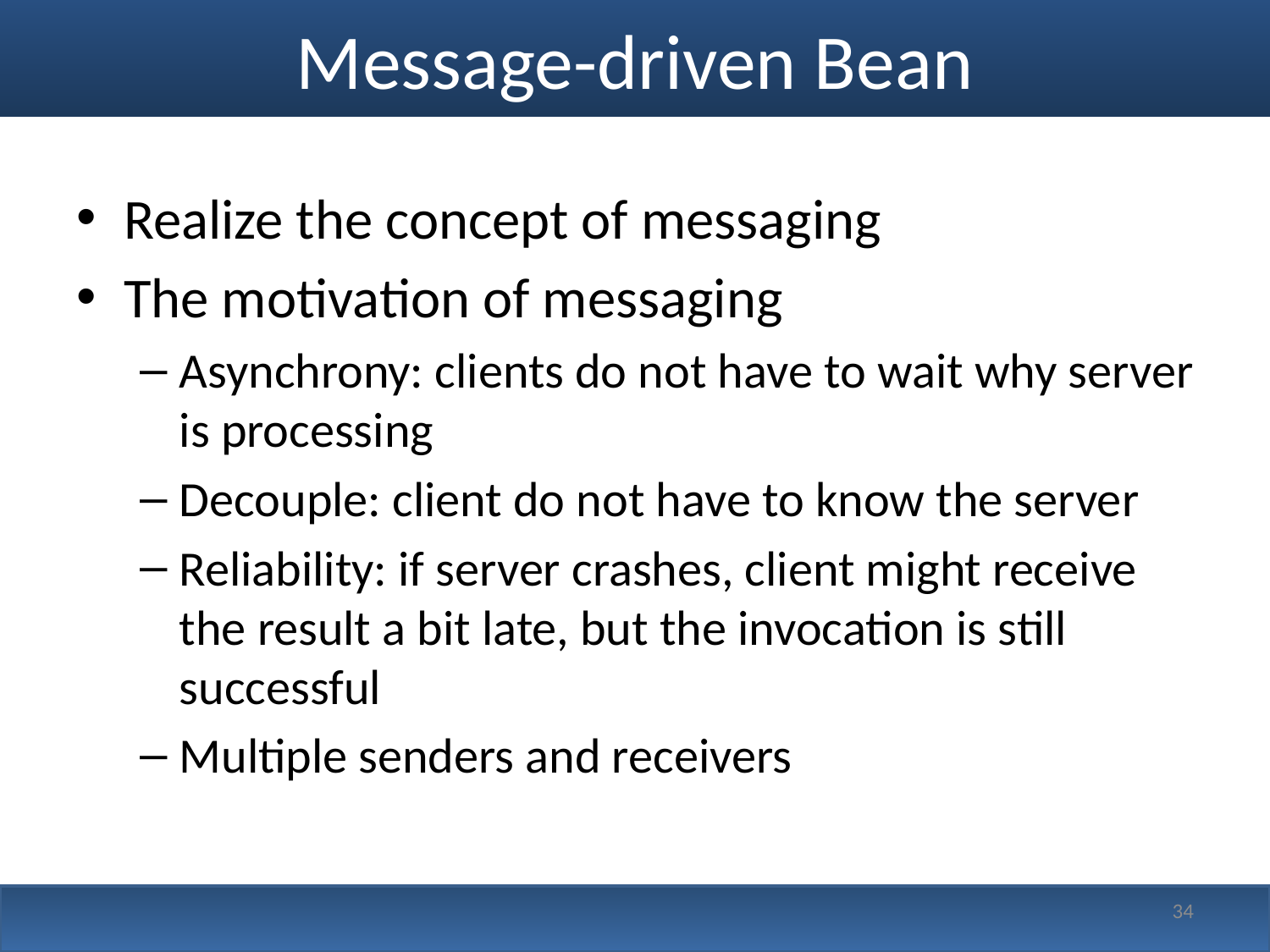

# Message-driven Bean
Realize the concept of messaging
The motivation of messaging
Asynchrony: clients do not have to wait why server is processing
Decouple: client do not have to know the server
Reliability: if server crashes, client might receive the result a bit late, but the invocation is still successful
Multiple senders and receivers
34